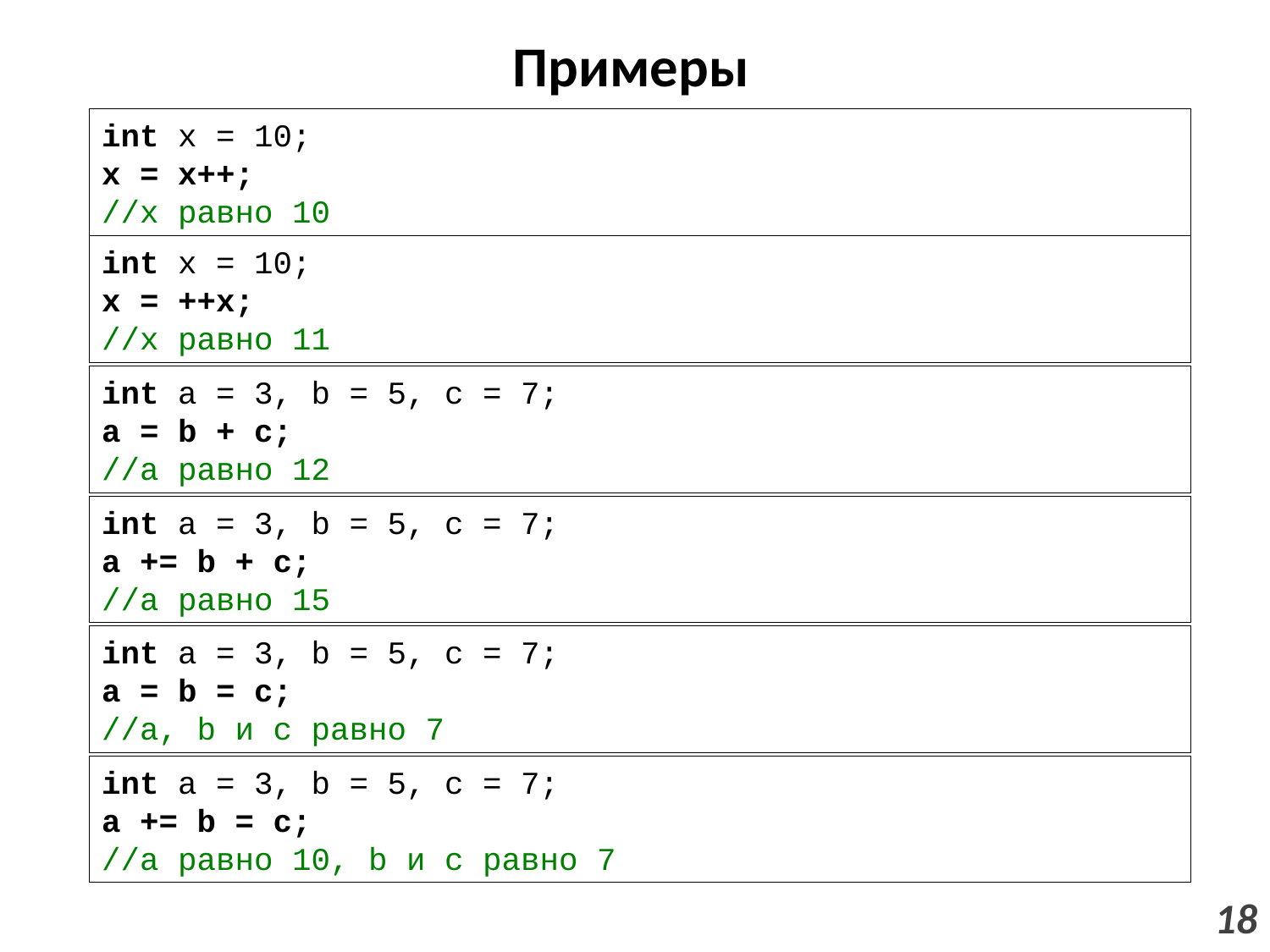

# Примеры
int x = 10;
x = x++;
//x равно 10
int x = 10;
x = ++x;
//x равно 11
int a = 3, b = 5, c = 7;
a = b + c;
//a равно 12
int a = 3, b = 5, c = 7;
a += b + c;
//a равно 15
int a = 3, b = 5, c = 7;
a = b = c;
//a, b и c равно 7
int a = 3, b = 5, c = 7;
a += b = c;
//a равно 10, b и c равно 7
18